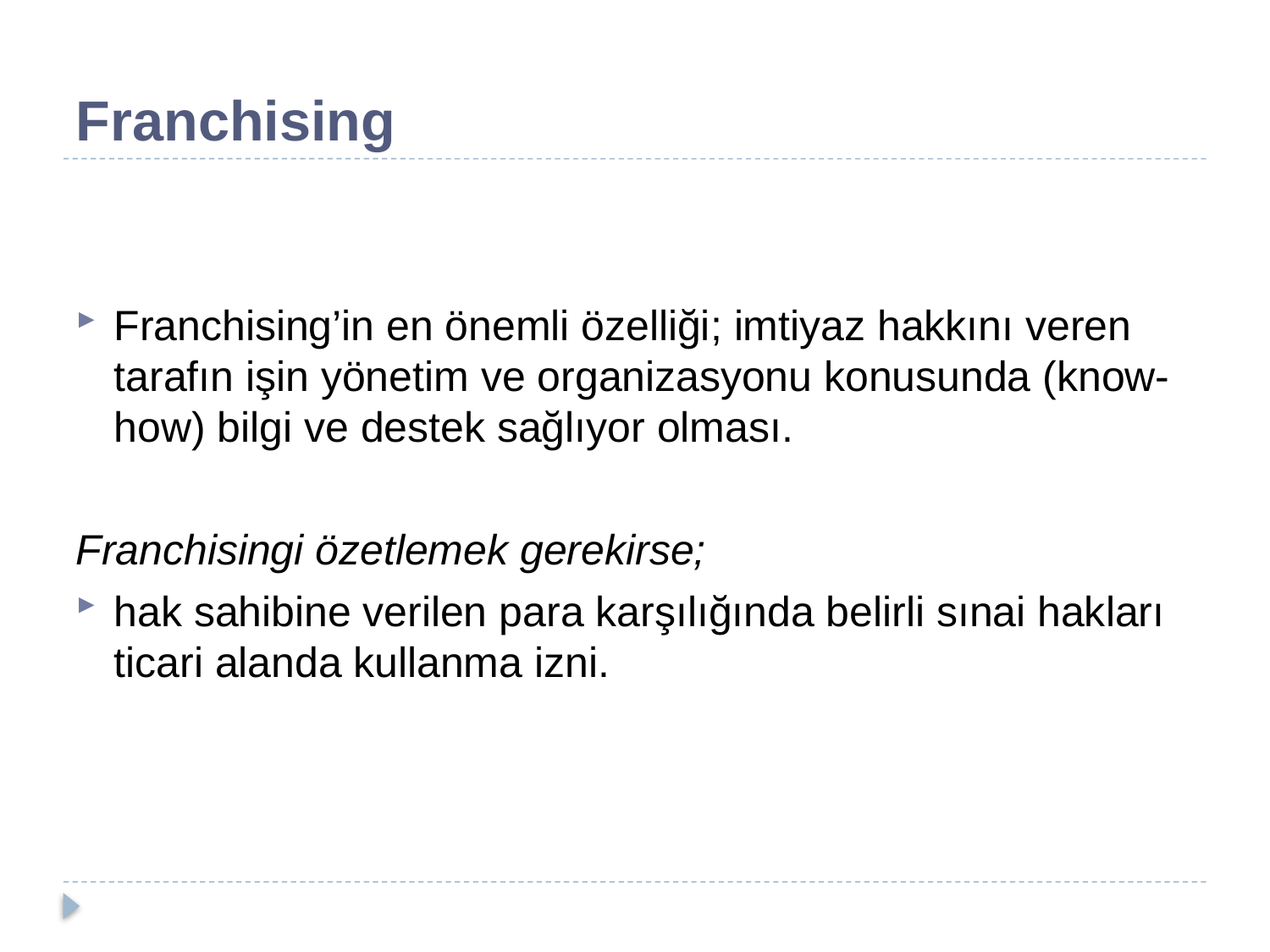

# Franchising

Franchising’in en önemli özelliği; imtiyaz hakkını veren tarafın işin yönetim ve organizasyonu konusunda (know-how) bilgi ve destek sağlıyor olması.

Franchisingi özetlemek gerekirse;
hak sahibine verilen para karşılığında belirli sınai hakları ticari alanda kullanma izni.